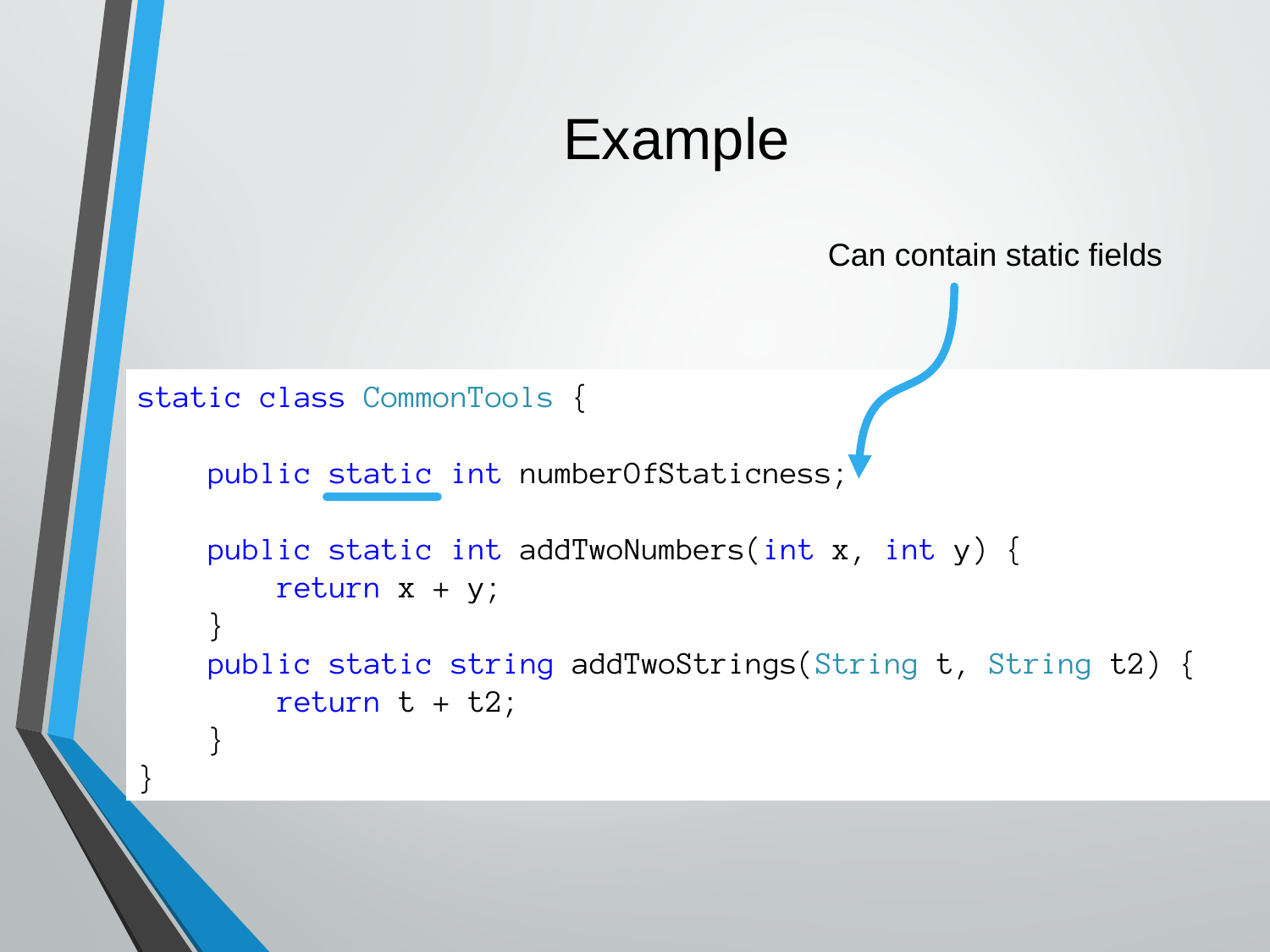

# Example
Can contain static fields
static class CommonTools {

    public static int numberOfStaticness;

    public static int addTwoNumbers(int x, int y) {
        return x + y;
    }
    public static string addTwoStrings(String t, String t2) {
        return t + t2;
    }
}